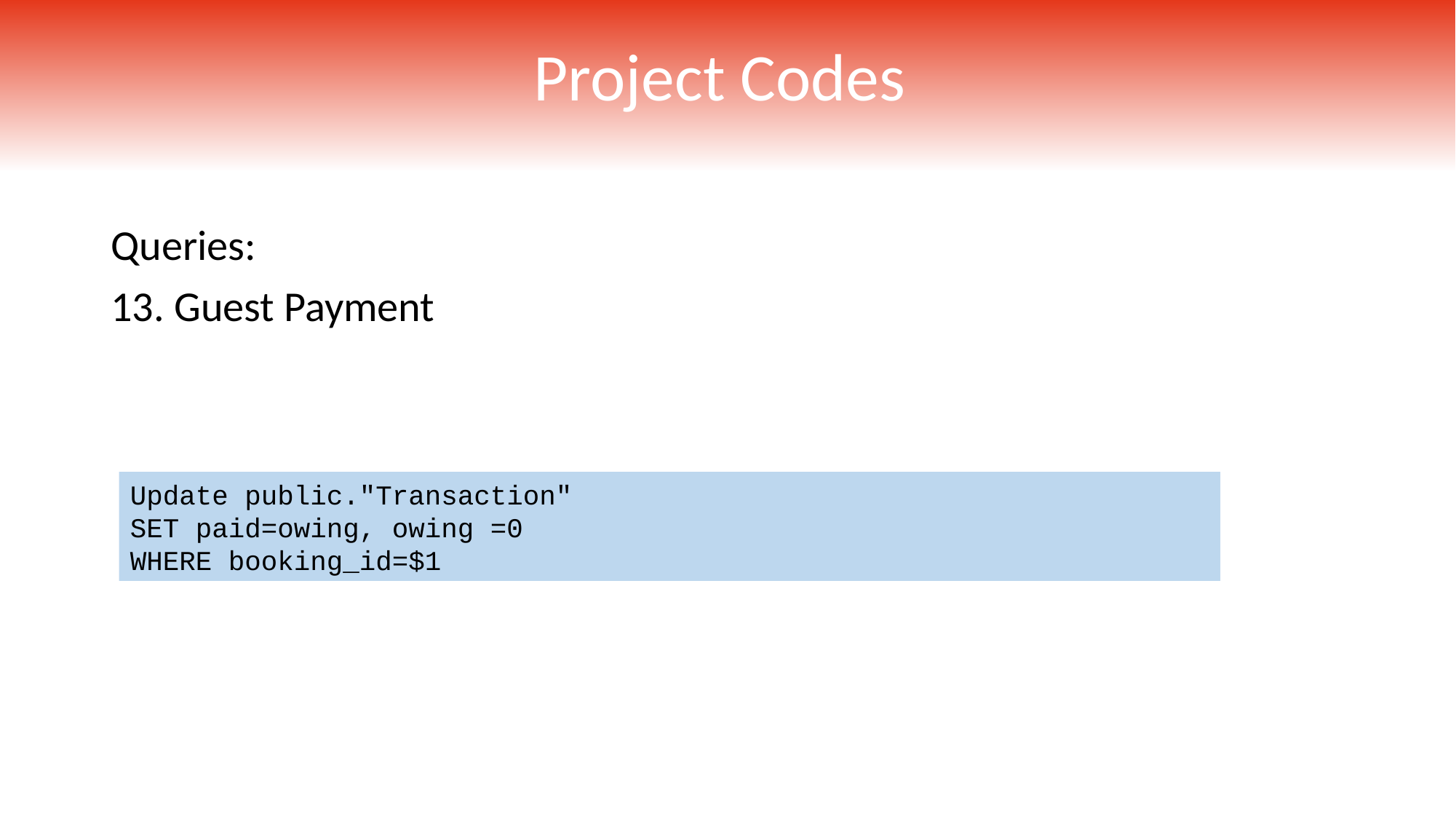

# Project Codes
Queries:
13. Guest Payment

Update public."Transaction"
SET paid=owing, owing =0
WHERE booking_id=$1